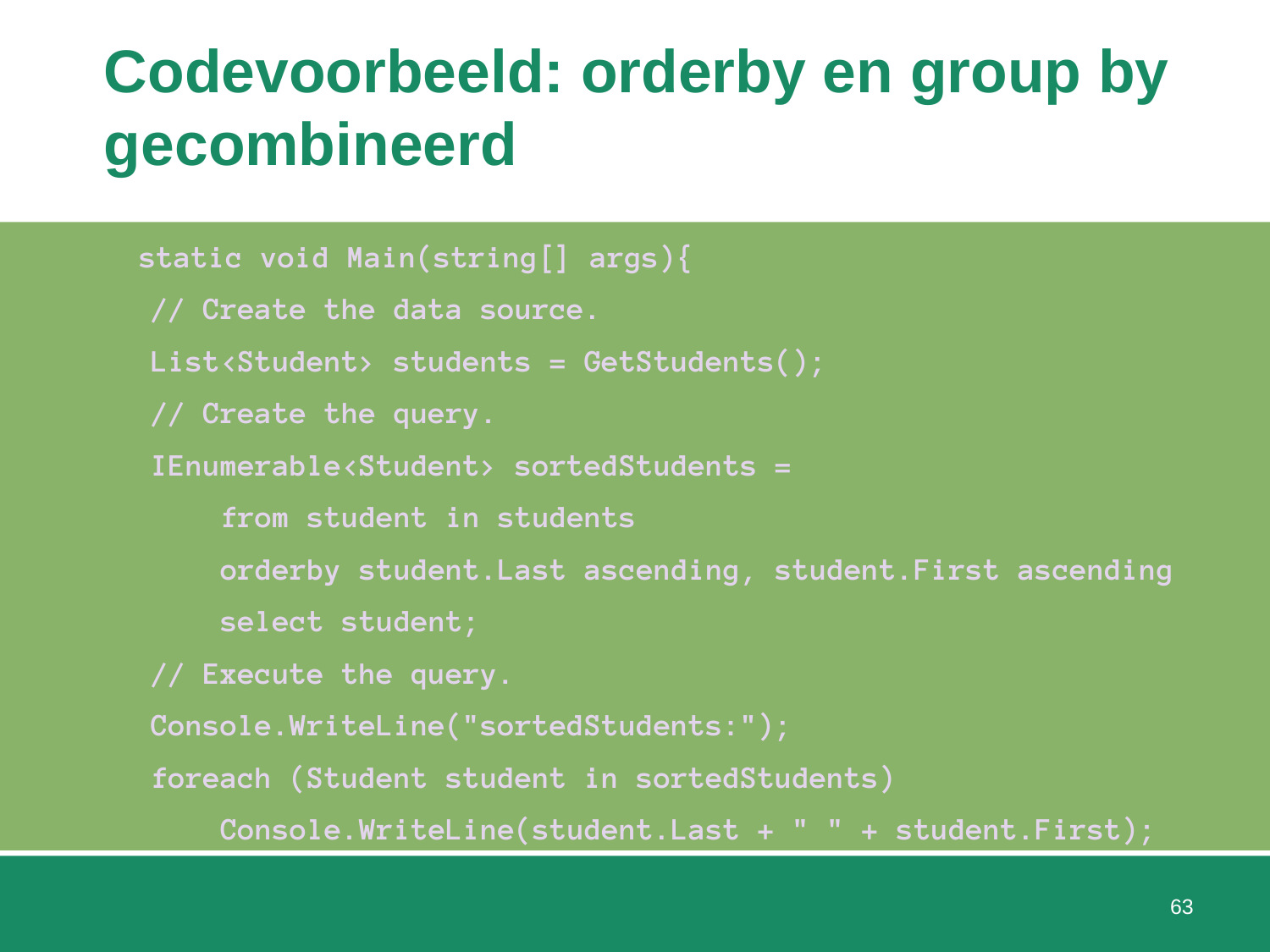

# Codevoorbeeld: orderby en group by gecombineerd
	static void Main(string[] args){
        // Create the data source.
        List<Student> students = GetStudents();
        // Create the query.
        IEnumerable<Student> sortedStudents =
            from student in students
            orderby student.Last ascending, student.First ascending
            select student;
        // Execute the query.
        Console.WriteLine("sortedStudents:");
        foreach (Student student in sortedStudents)
            Console.WriteLine(student.Last + " " + student.First);

63